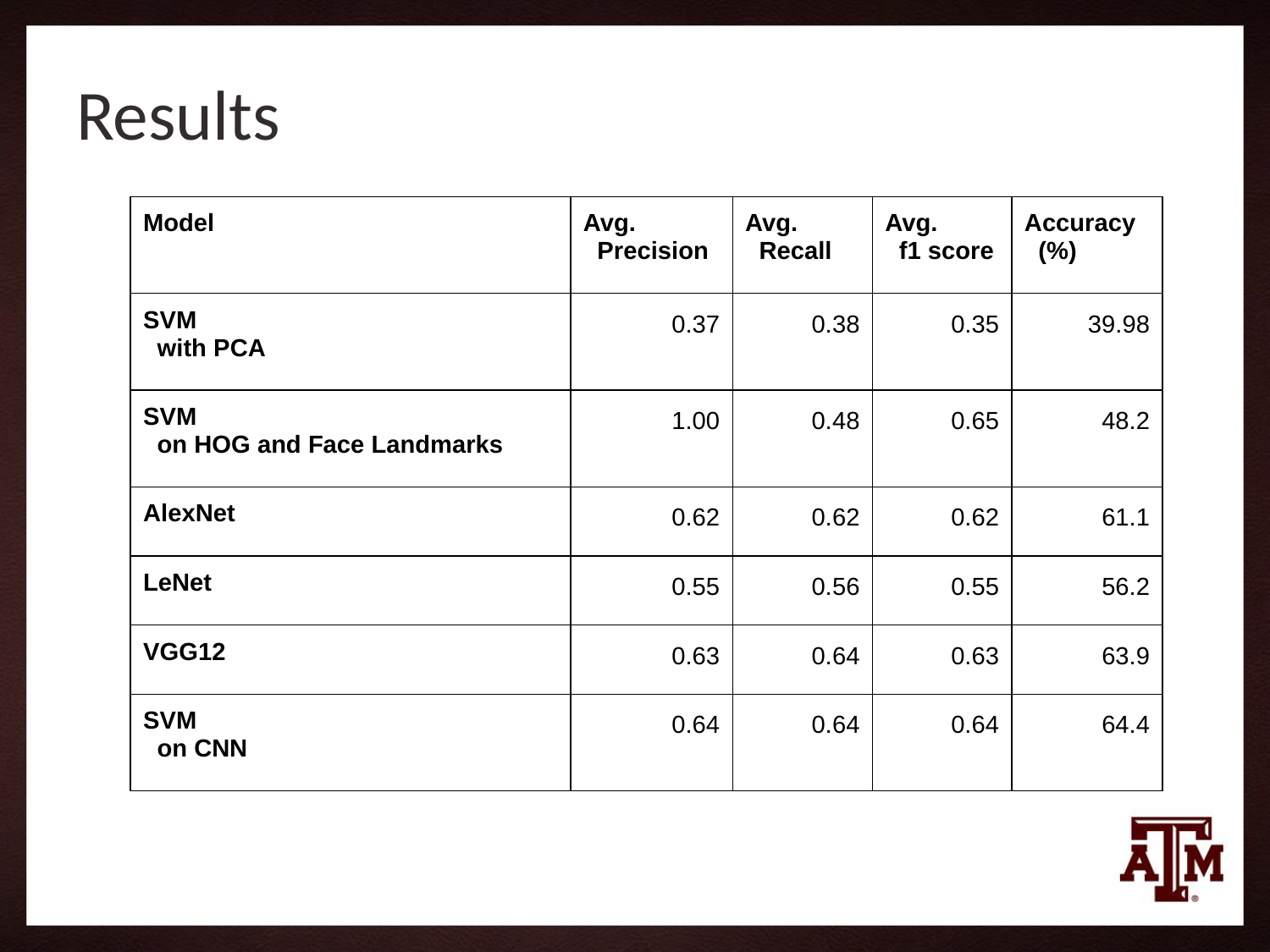

# Results
| Model | Avg. Precision | Avg. Recall | Avg. f1 score | Accuracy (%) |
| --- | --- | --- | --- | --- |
| SVM with PCA | 0.37 | 0.38 | 0.35 | 39.98 |
| SVM on HOG and Face Landmarks | 1.00 | 0.48 | 0.65 | 48.2 |
| AlexNet | 0.62 | 0.62 | 0.62 | 61.1 |
| LeNet | 0.55 | 0.56 | 0.55 | 56.2 |
| VGG12 | 0.63 | 0.64 | 0.63 | 63.9 |
| SVM on CNN | 0.64 | 0.64 | 0.64 | 64.4 |